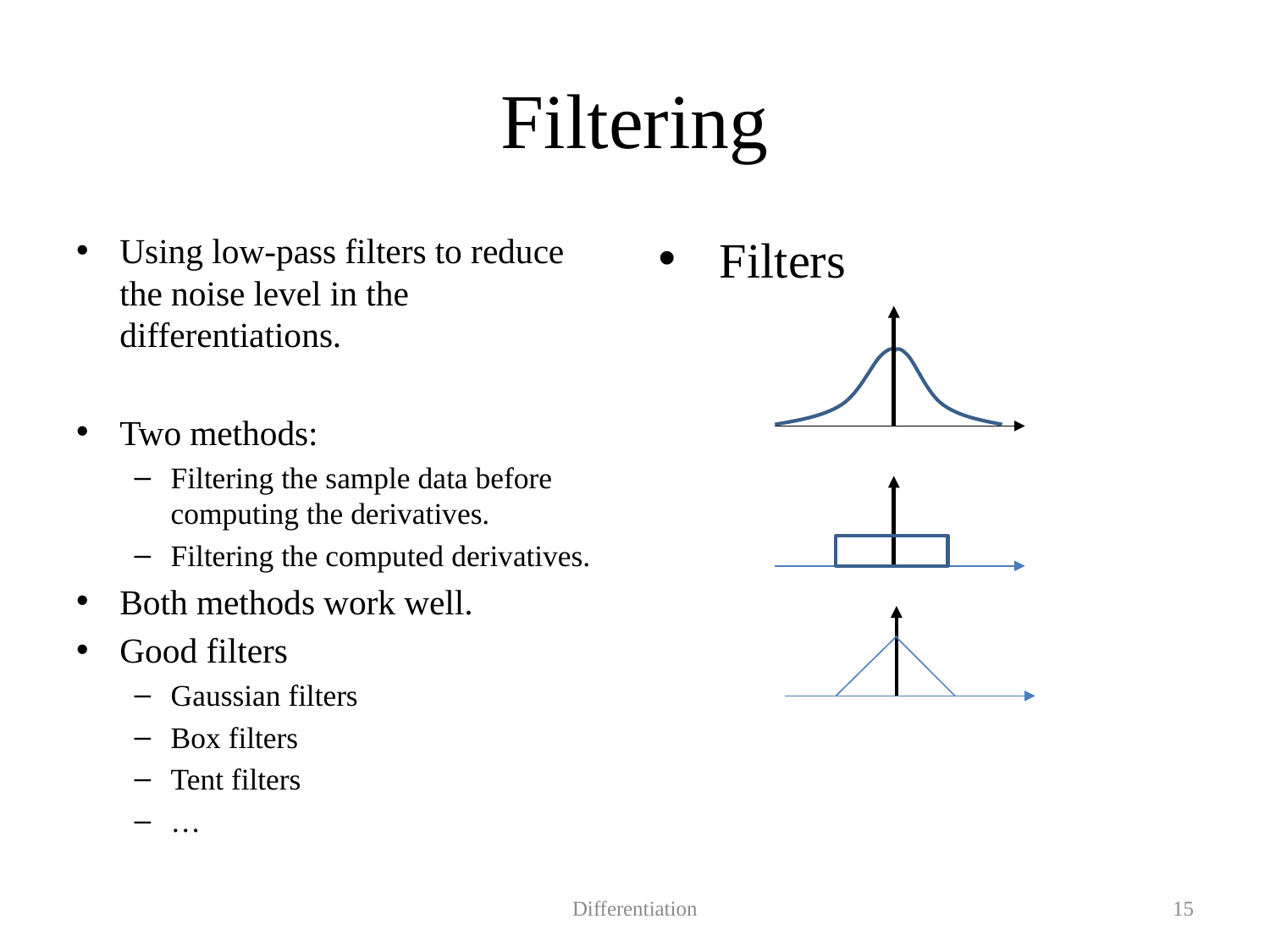

# Filtering
Using low-pass filters to reduce the noise level in the differentiations.

Two methods:
Filtering the sample data before computing the derivatives.
Filtering the computed derivatives.
Both methods work well.
Good filters
Gaussian filters
Box filters
Tent filters
…
Filters

Differentiation
15